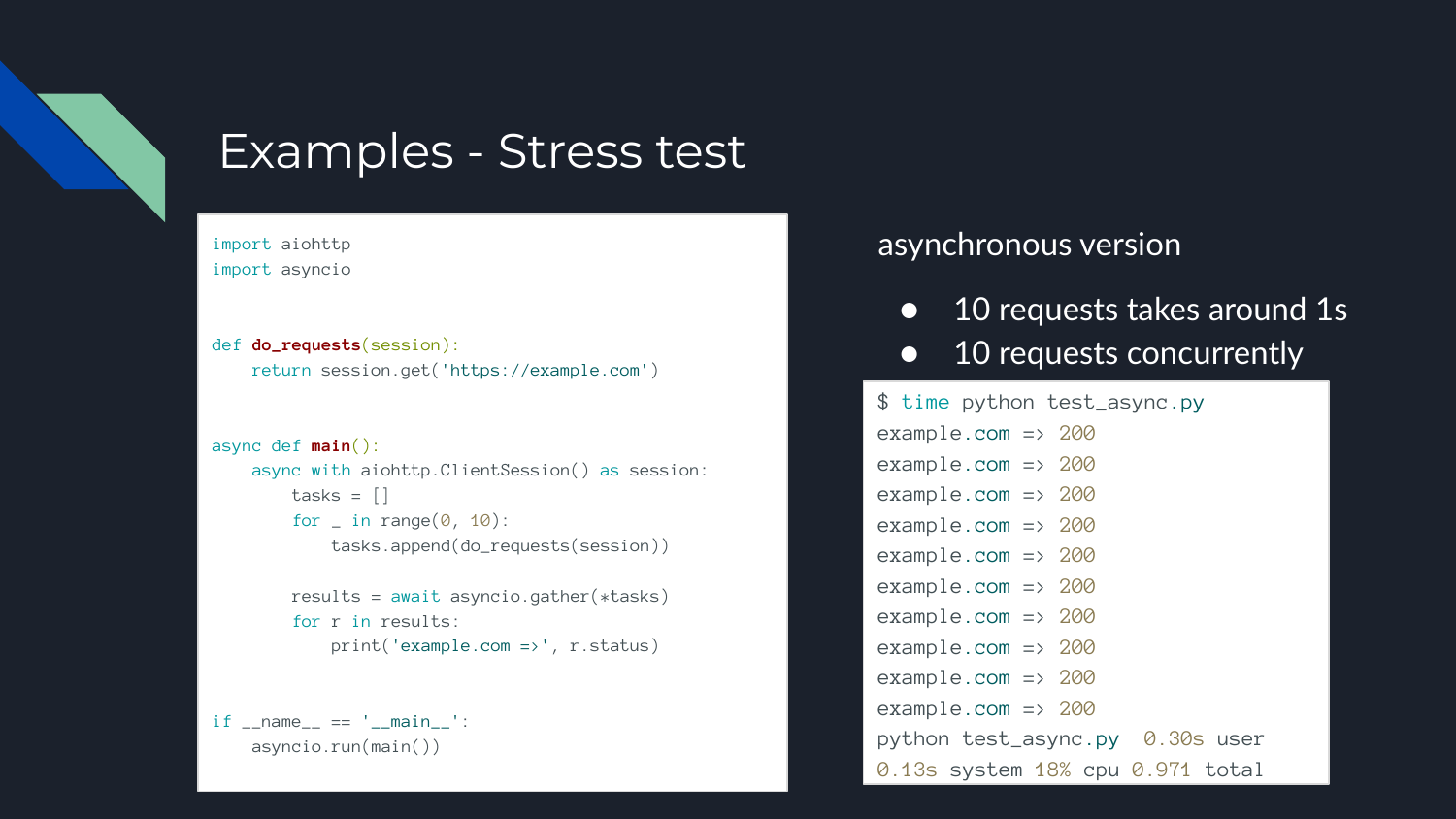

# Examples - Stress test
asynchronous version
10 requests takes around 1s
10 requests concurrently

import aiohttp
import asyncio
def do_requests(session):
    return session.get('https://example.com')
async def main():
    async with aiohttp.ClientSession() as session:
        tasks = []
        for _ in range(0, 10):
            tasks.append(do_requests(session))
        results = await asyncio.gather(*tasks)
        for r in results:
            print('example.com =>', r.status)
if __name__ == '__main__':
    asyncio.run(main())
$ time python test_async.py
example.com => 200
example.com => 200
example.com => 200
example.com => 200
example.com => 200
example.com => 200
example.com => 200
example.com => 200
example.com => 200
example.com => 200
python test_async.py  0.30s user 0.13s system 18% cpu 0.971 total